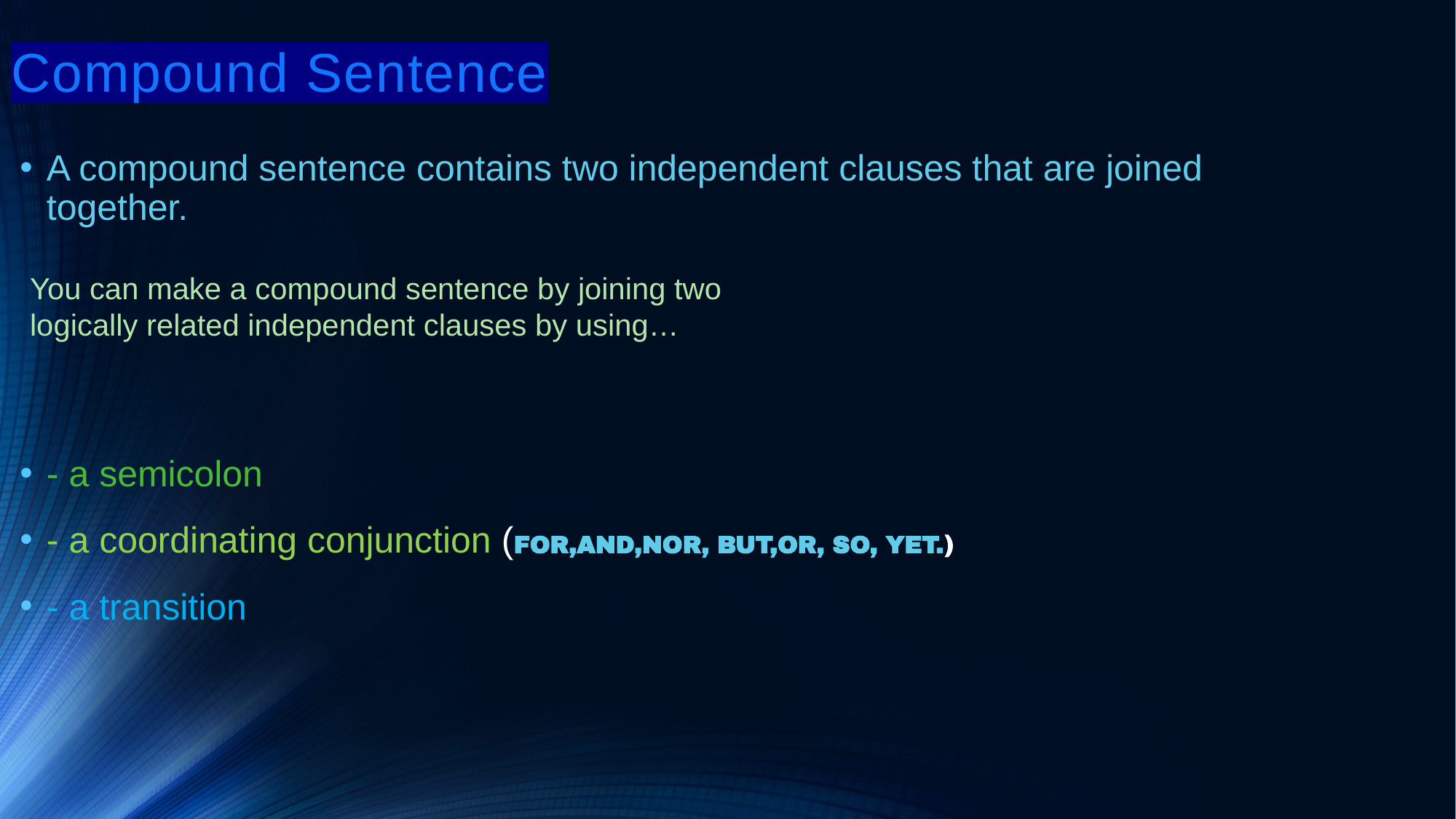

# Compound Sentence

A compound sentence contains two independent clauses that are joined together.

- a semicolon
- a coordinating conjunction (FOR,AND,NOR, BUT,OR, SO, YET.)
- a transition

You can make a compound sentence by joining two logically related independent clauses by using…